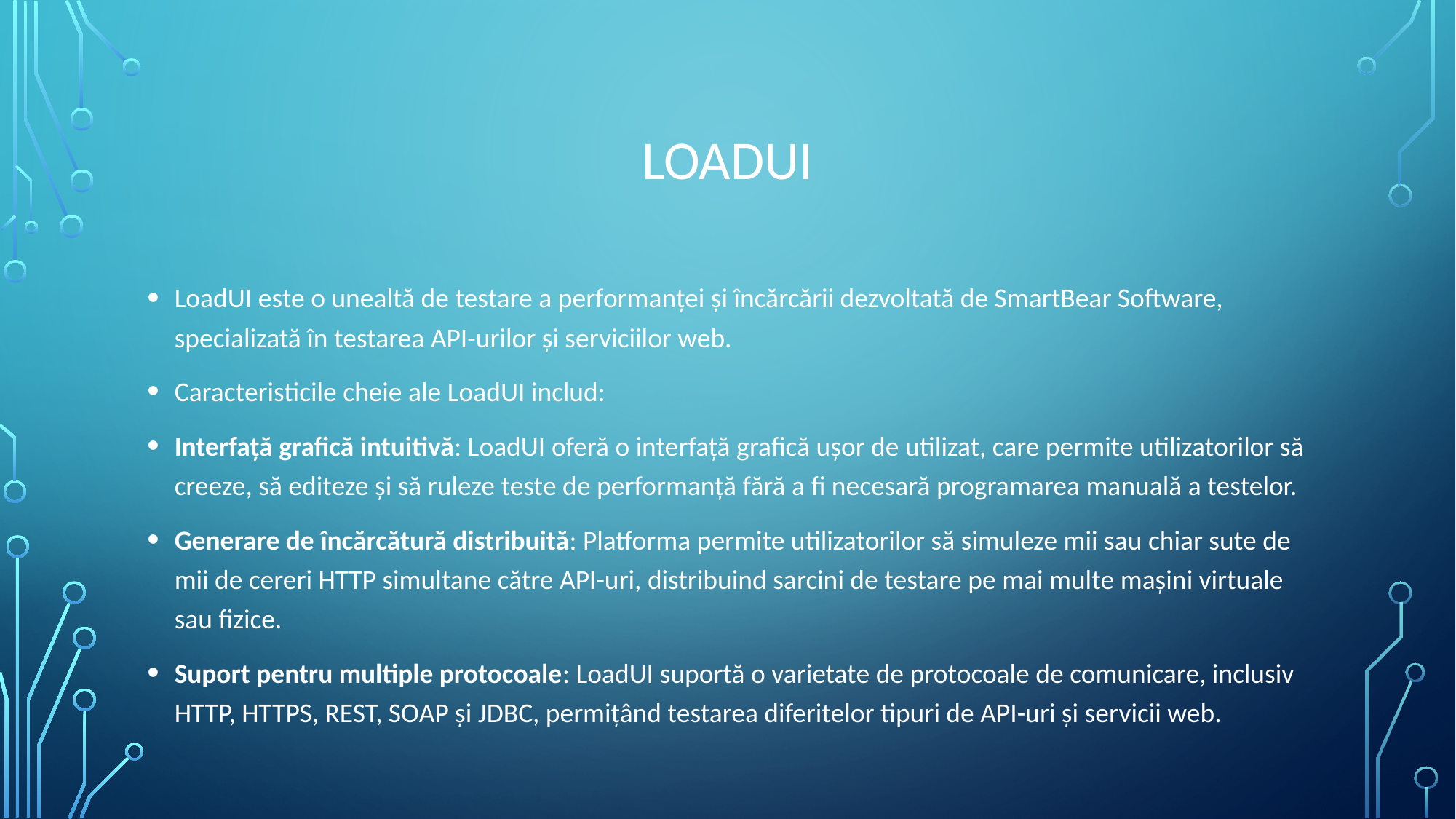

# LoadUI
LoadUI este o unealtă de testare a performanței și încărcării dezvoltată de SmartBear Software, specializată în testarea API-urilor și serviciilor web.
Caracteristicile cheie ale LoadUI includ:
Interfață grafică intuitivă: LoadUI oferă o interfață grafică ușor de utilizat, care permite utilizatorilor să creeze, să editeze și să ruleze teste de performanță fără a fi necesară programarea manuală a testelor.
Generare de încărcătură distribuită: Platforma permite utilizatorilor să simuleze mii sau chiar sute de mii de cereri HTTP simultane către API-uri, distribuind sarcini de testare pe mai multe mașini virtuale sau fizice.
Suport pentru multiple protocoale: LoadUI suportă o varietate de protocoale de comunicare, inclusiv HTTP, HTTPS, REST, SOAP și JDBC, permițând testarea diferitelor tipuri de API-uri și servicii web.